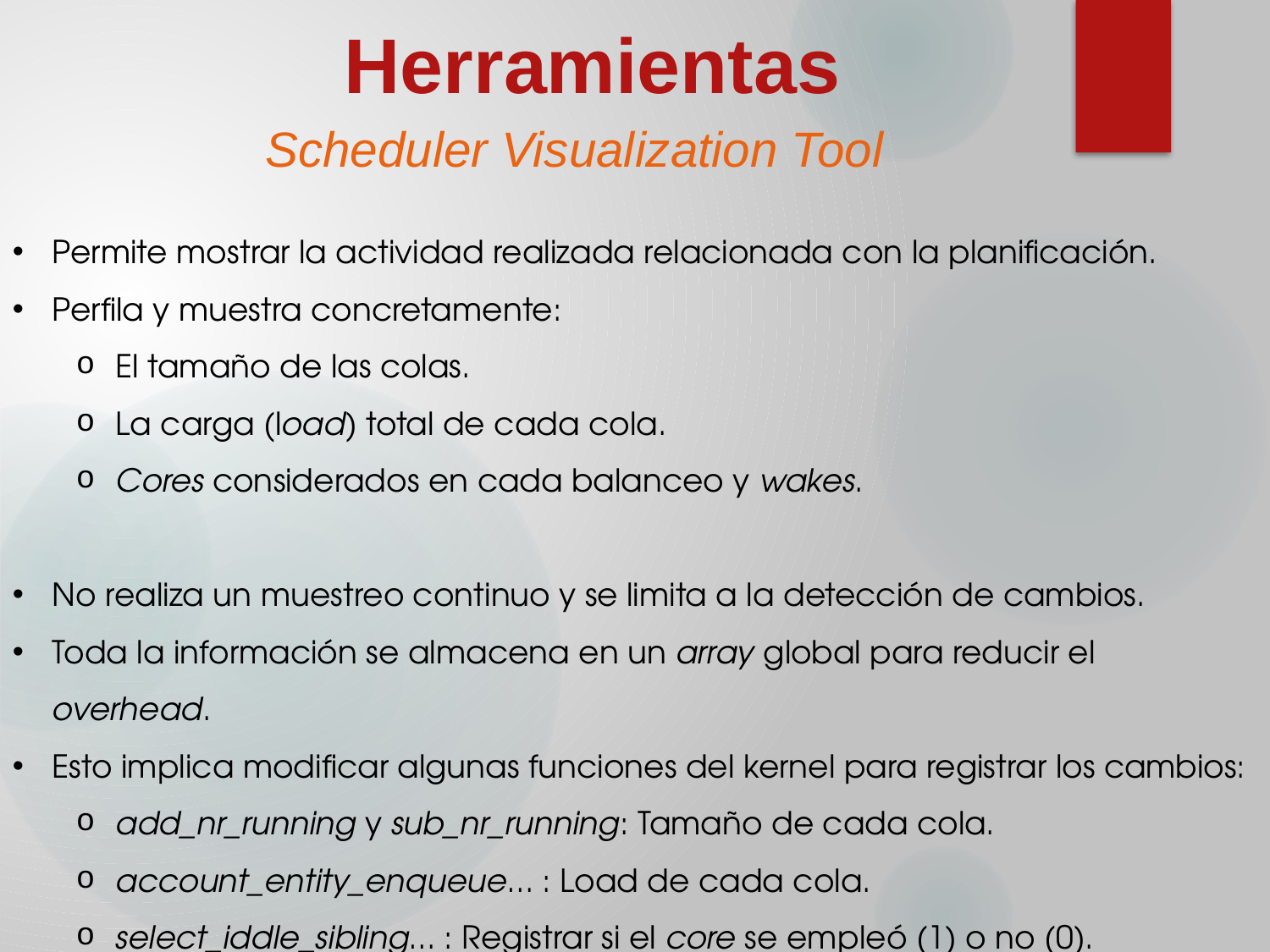

Herramientas
Scheduler Visualization Tool
Permite mostrar la actividad realizada relacionada con la planificación.
Perfila y muestra concretamente:
El tamaño de las colas.
La carga (load) total de cada cola.
Cores considerados en cada balanceo y wakes.

No realiza un muestreo continuo y se limita a la detección de cambios.
Toda la información se almacena en un array global para reducir el overhead.
Esto implica modificar algunas funciones del kernel para registrar los cambios:
add_nr_running y sub_nr_running: Tamaño de cada cola.
account_entity_enqueue… : Load de cada cola.
select_iddle_sibling… : Registrar si el core se empleó (1) o no (0).